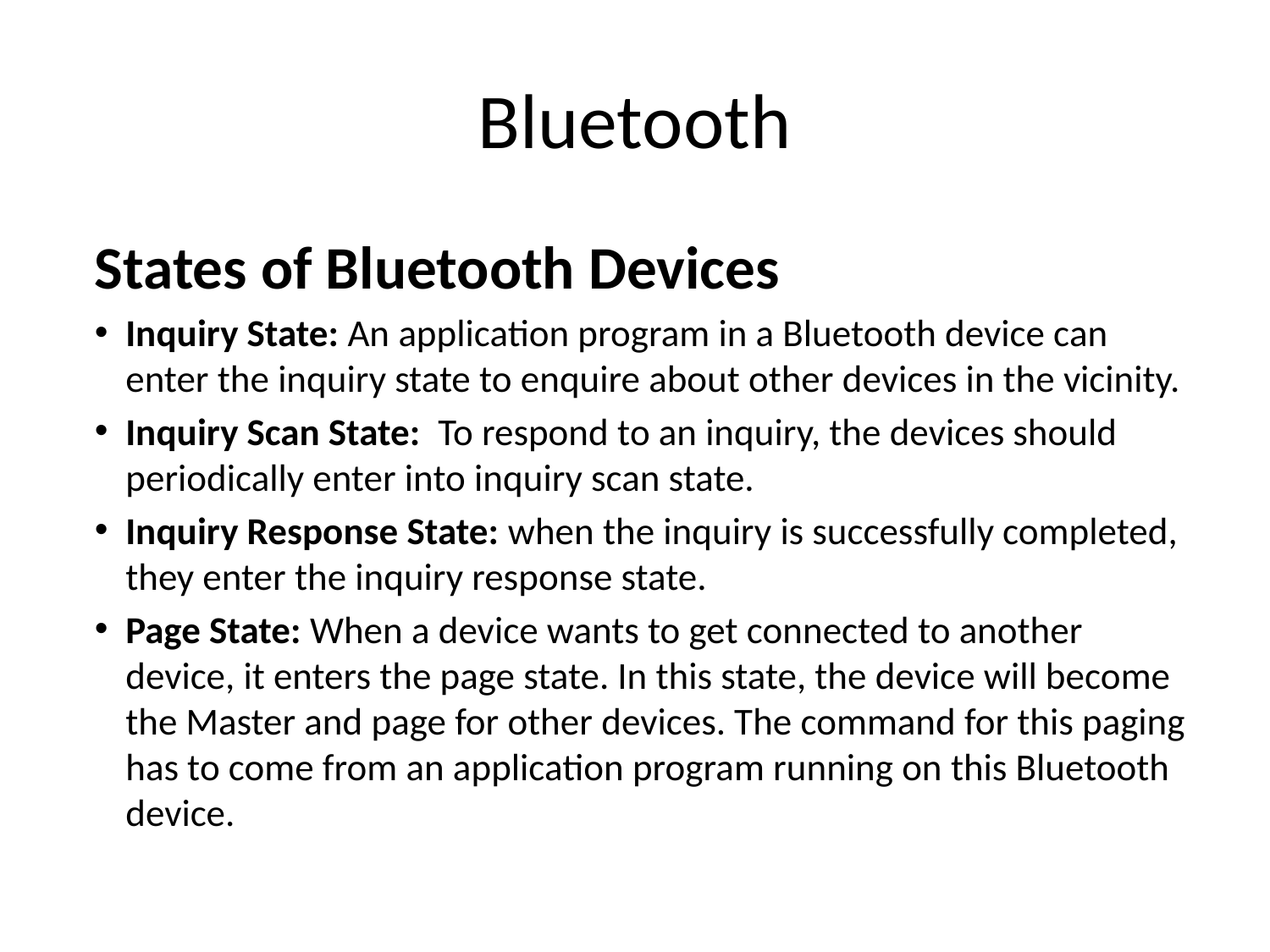

# Bluetooth
States of Bluetooth Devices
Inquiry State: An application program in a Bluetooth device can enter the inquiry state to enquire about other devices in the vicinity.
Inquiry Scan State:  To respond to an inquiry, the devices should periodically enter into inquiry scan state.
Inquiry Response State: when the inquiry is successfully completed, they enter the inquiry response state.
Page State: When a device wants to get connected to another device, it enters the page state. In this state, the device will become the Master and page for other devices. The command for this paging has to come from an application program running on this Bluetooth device.